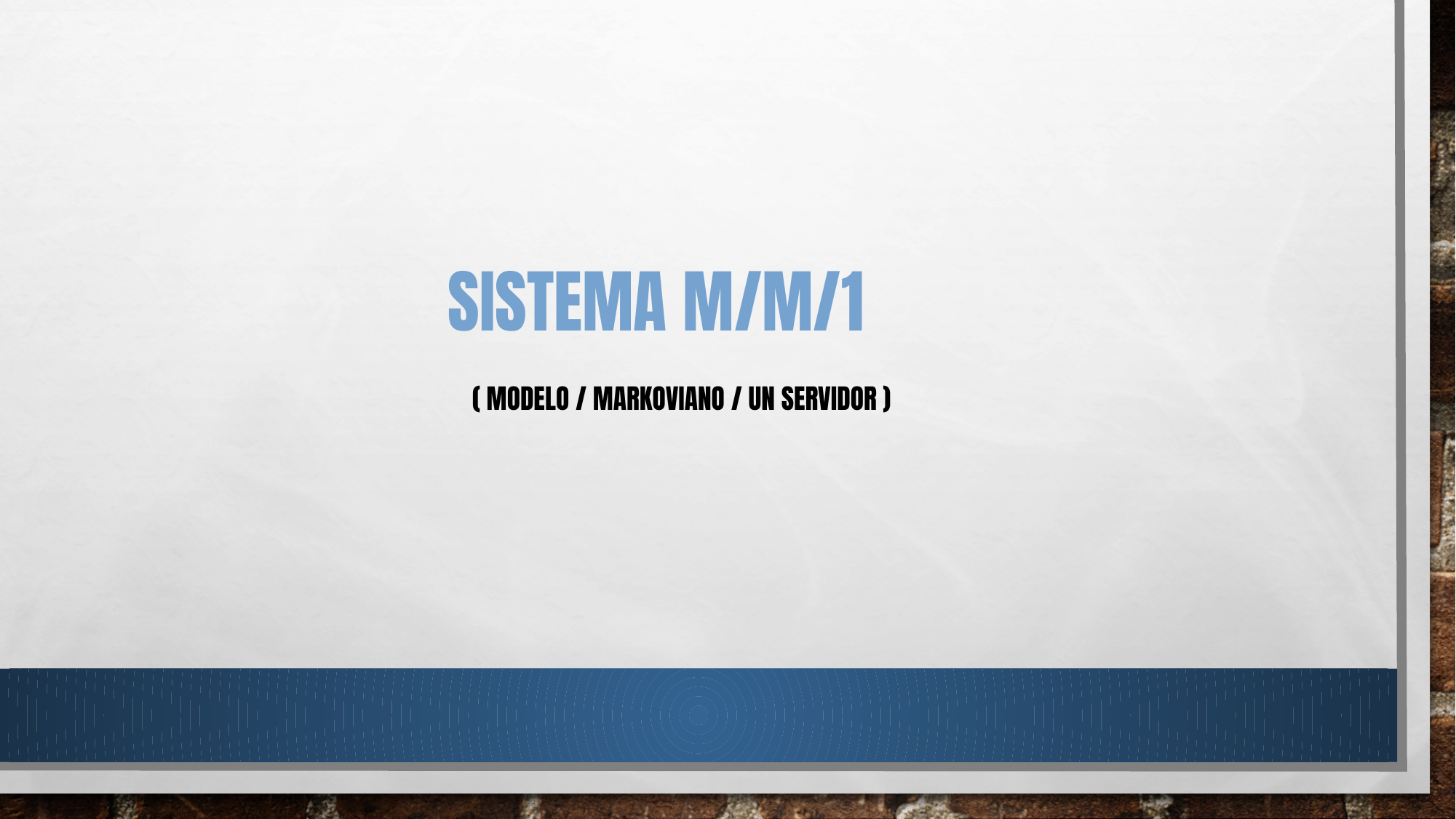

# SISTEMA M/M/1
( MODELO / MARKOVIANO / UN SERVIDOR )